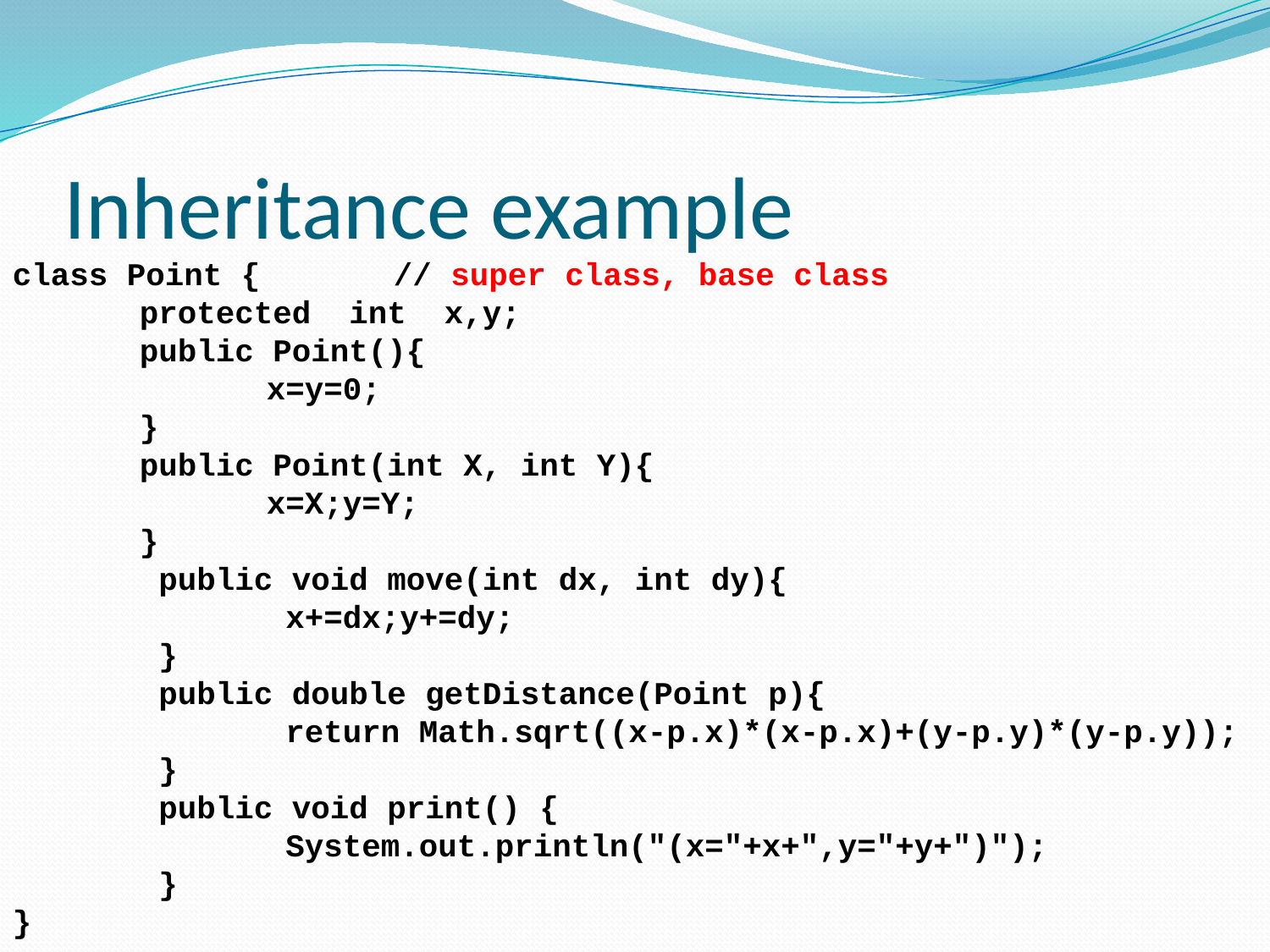

# Inheritance example
class Point {		// super class, base class
	protected  int  x,y;
	public Point(){
		x=y=0;
	}
	public Point(int X, int Y){
		x=X;y=Y;
	}
	 public void move(int dx, int dy){
		 x+=dx;y+=dy;
	 }
	 public double getDistance(Point p){
		 return Math.sqrt((x-p.x)*(x-p.x)+(y-p.y)*(y-p.y));
	 }
	 public void print() {
		 System.out.println("(x="+x+",y="+y+")");
	 }
}